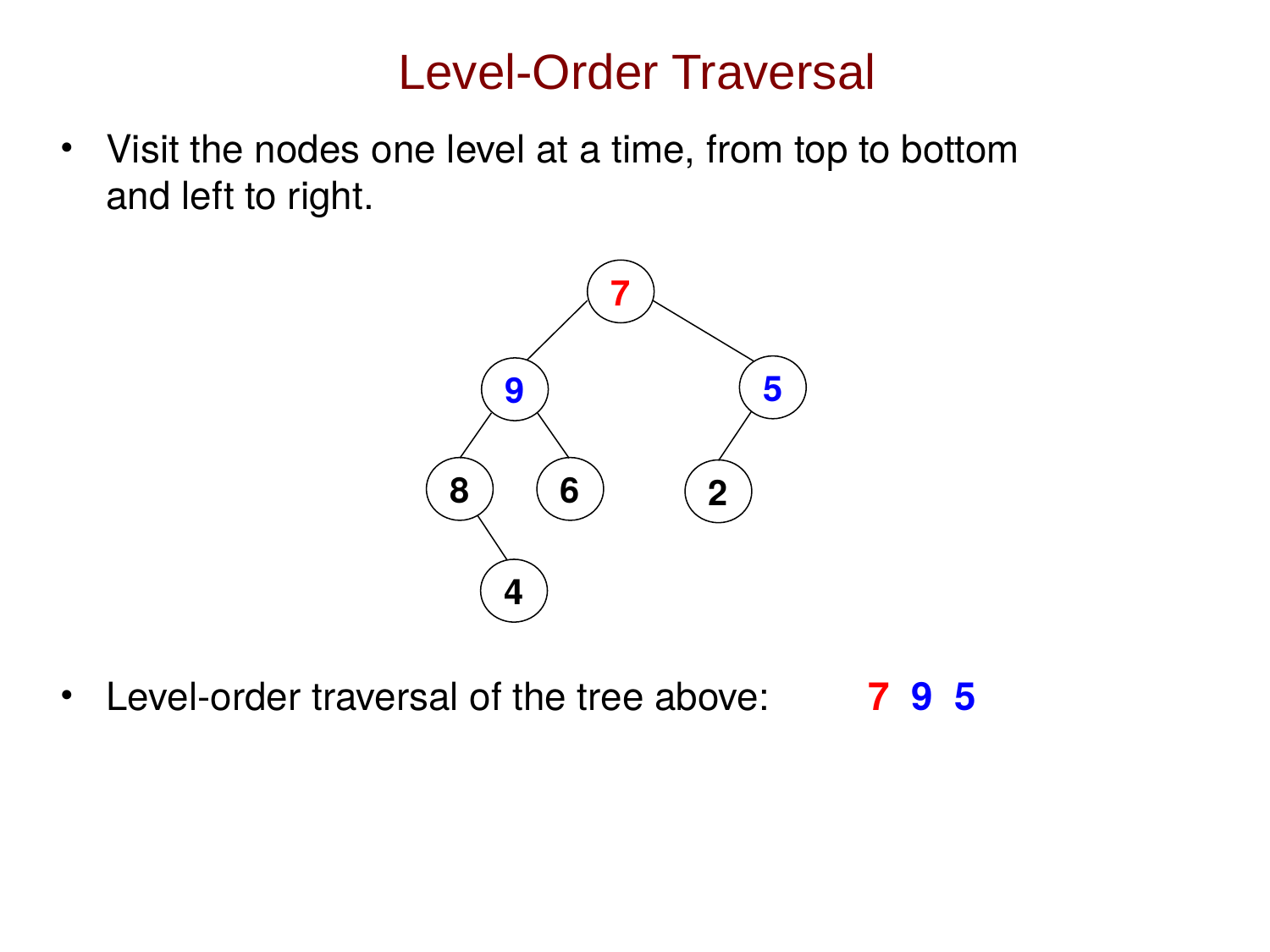

# Level-Order Traversal
Visit the nodes one level at a time, from top to bottom
and left to right.

Level-order traversal of the tree above:	7  9  5
7

5
9

8
6
2

4